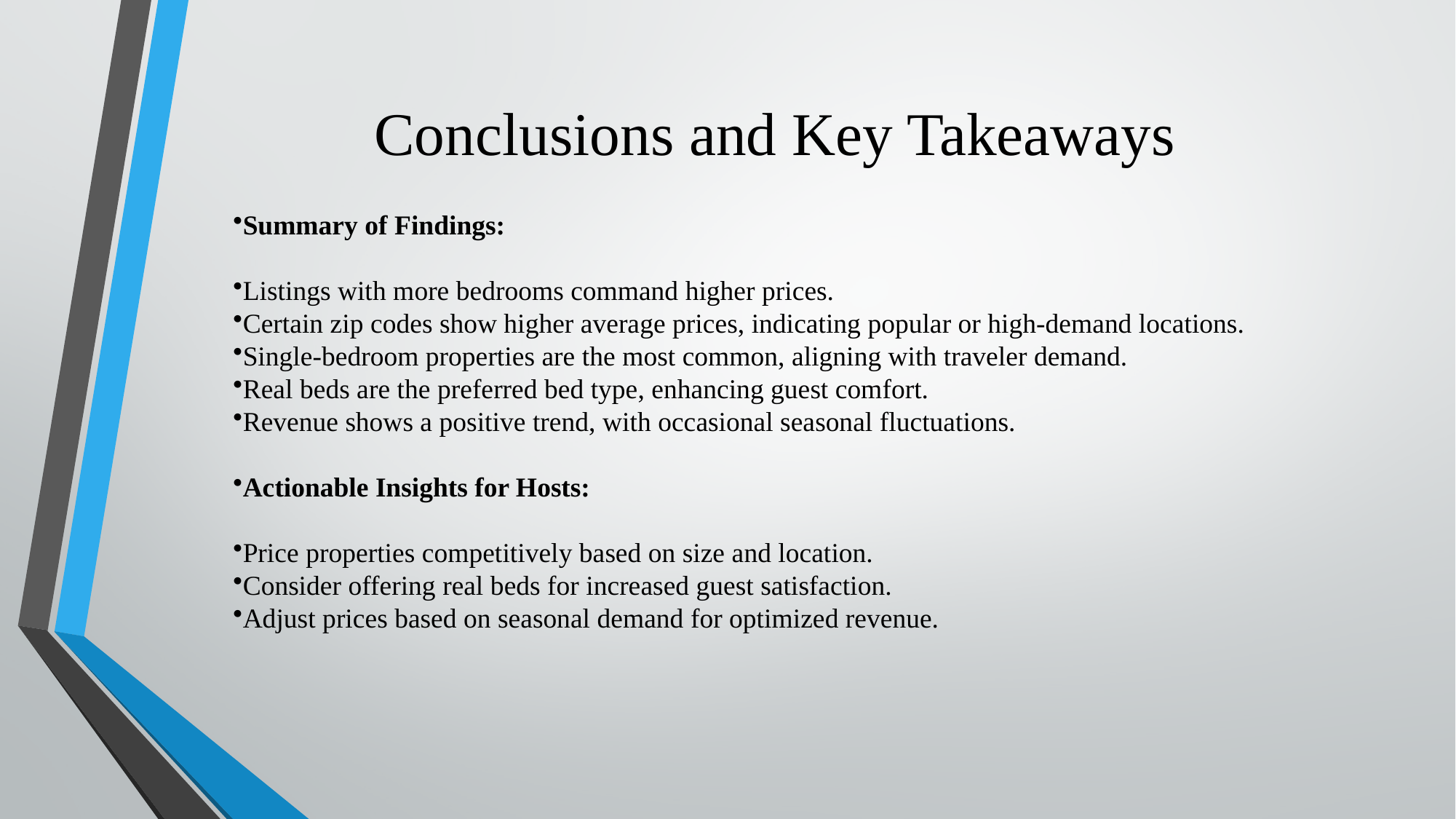

# Conclusions and Key Takeaways
Summary of Findings:

Listings with more bedrooms command higher prices.
Certain zip codes show higher average prices, indicating popular or high-demand locations.
Single-bedroom properties are the most common, aligning with traveler demand.
Real beds are the preferred bed type, enhancing guest comfort.
Revenue shows a positive trend, with occasional seasonal fluctuations.

Actionable Insights for Hosts:

Price properties competitively based on size and location.
Consider offering real beds for increased guest satisfaction.
Adjust prices based on seasonal demand for optimized revenue.